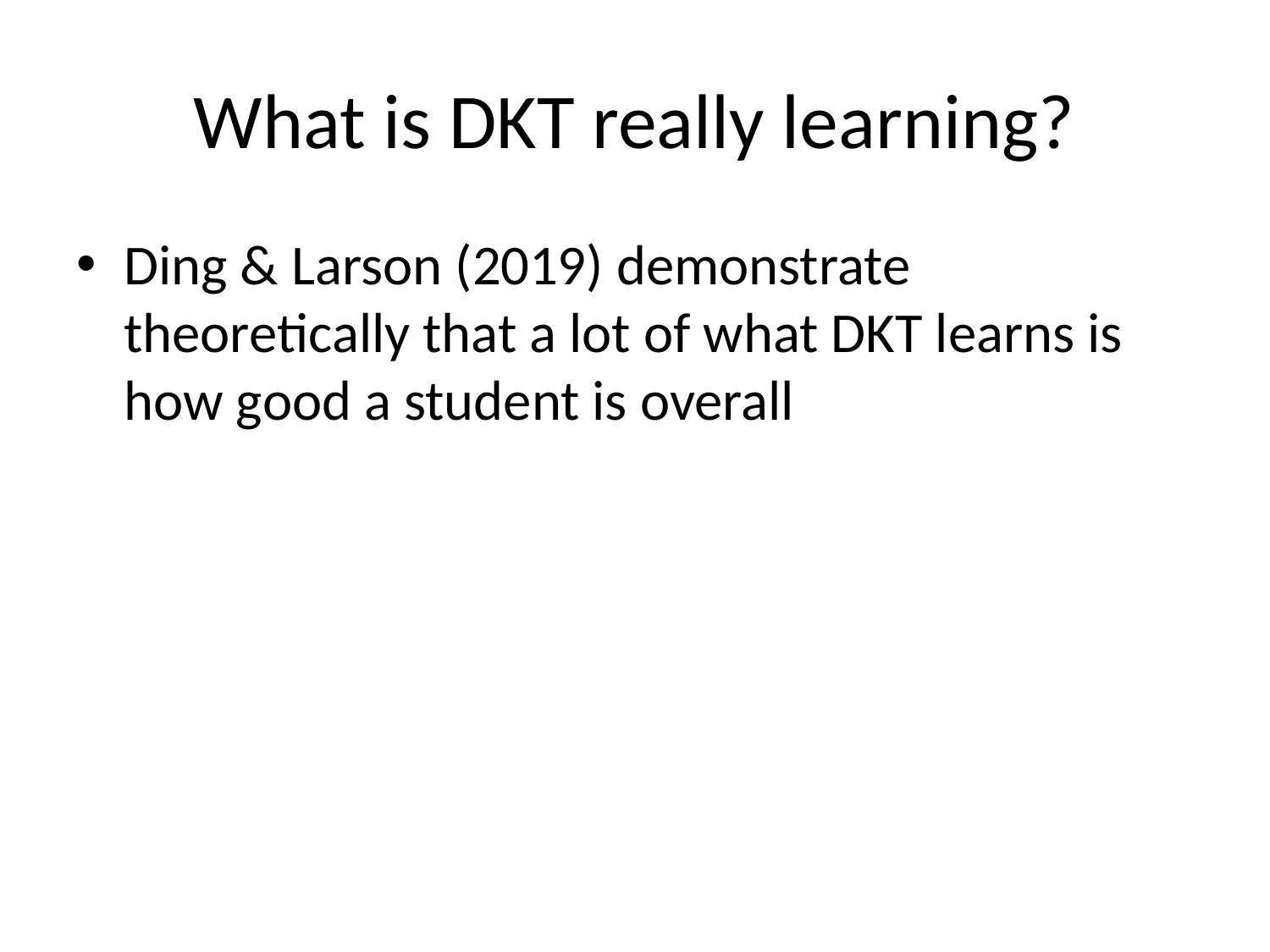

# What is DKT really learning?
Ding & Larson (2019) demonstrate theoretically that a lot of what DKT learns is how good a student is overall